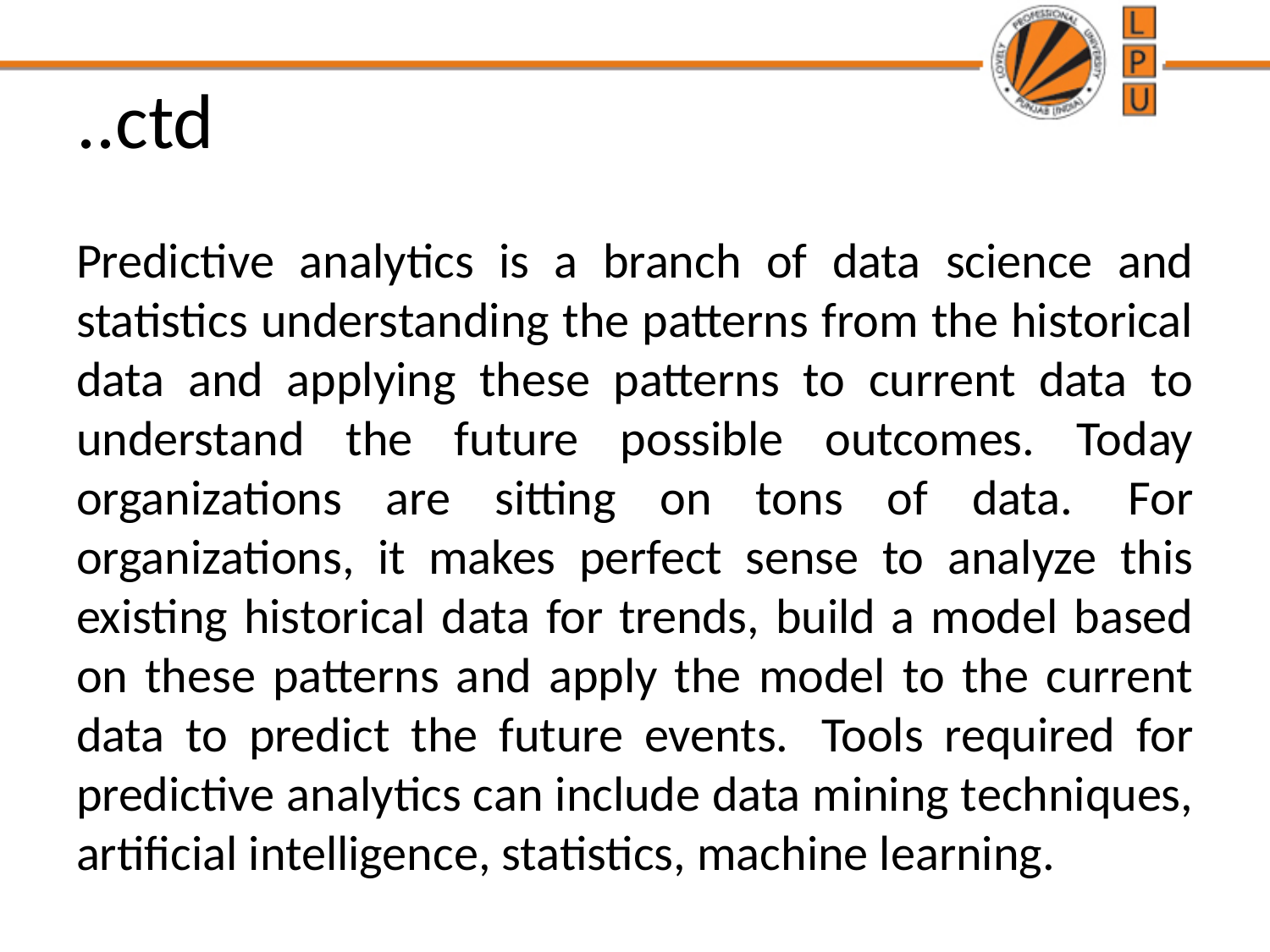

# ..ctd
Predictive analytics is a branch of data science and statistics understanding the patterns from the historical data and applying these patterns to current data to understand the future possible outcomes. Today organizations are sitting on tons of data.  For organizations, it makes perfect sense to analyze this existing historical data for trends, build a model based on these patterns and apply the model to the current data to predict the future events.  Tools required for predictive analytics can include data mining techniques, artificial intelligence, statistics, machine learning.
9